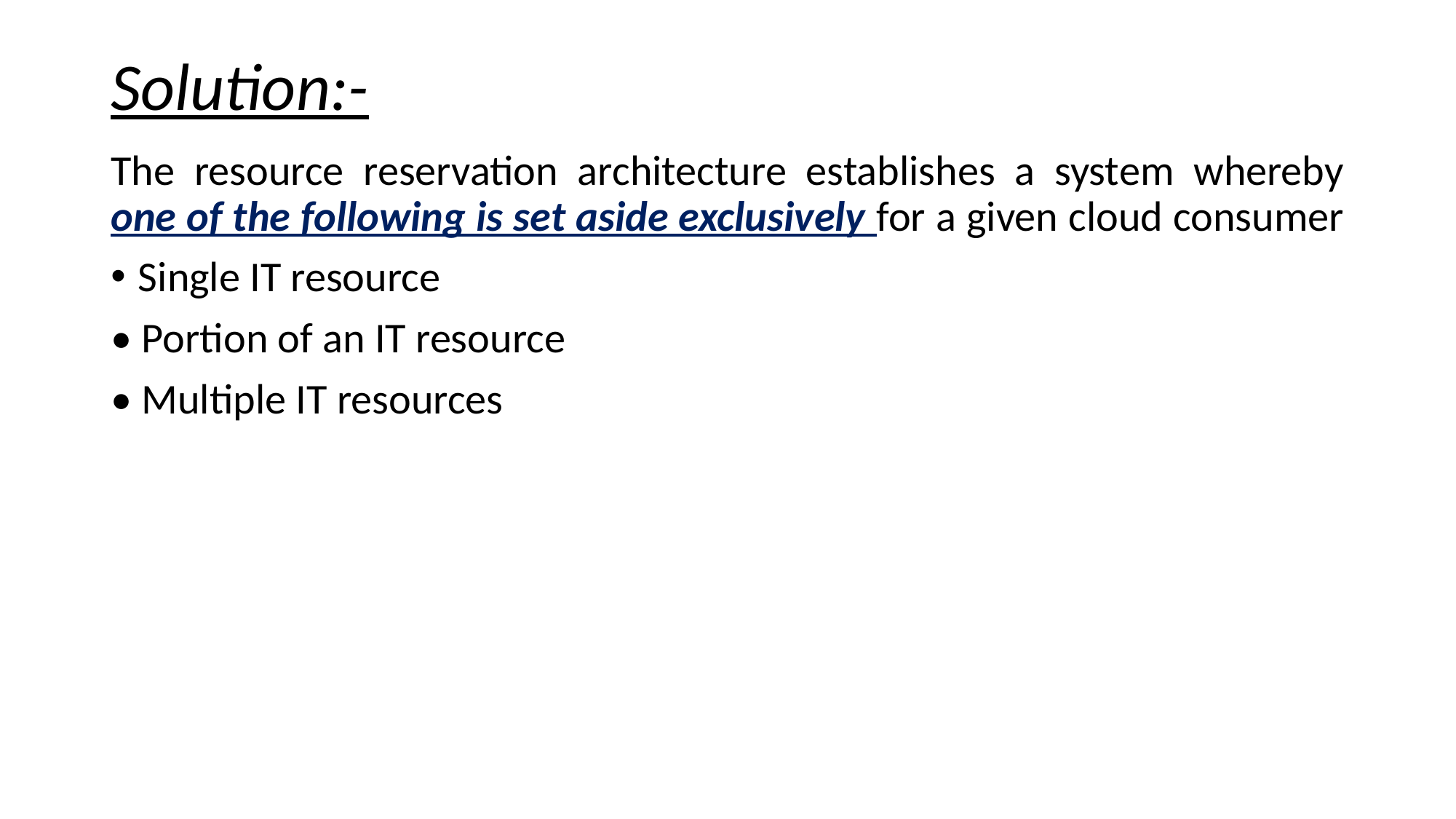

# Solution:-
The resource reservation architecture establishes a system whereby one of the following is set aside exclusively for a given cloud consumer
Single IT resource
• Portion of an IT resource
• Multiple IT resources